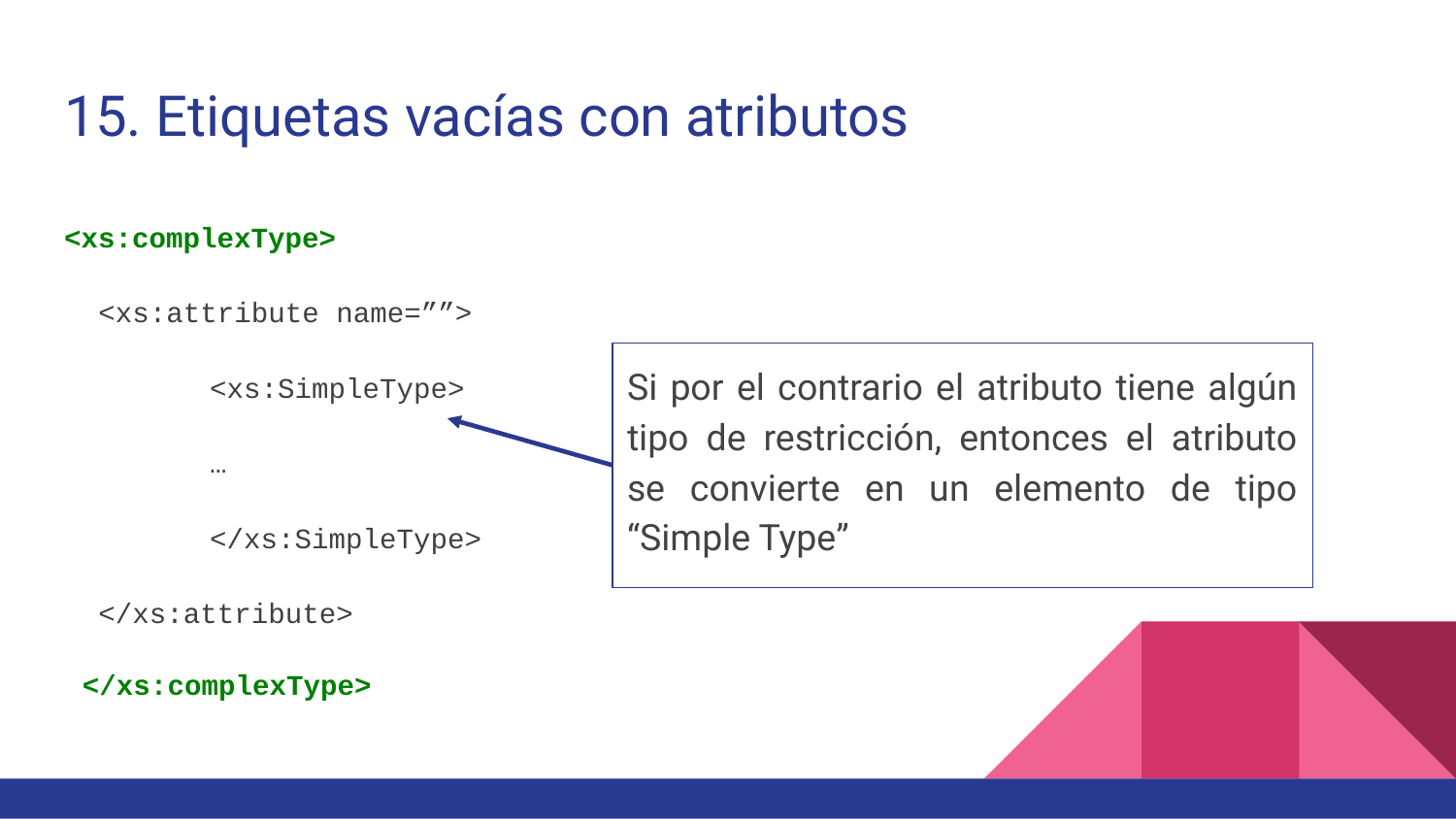

# 15. Etiquetas vacías con atributos
<xs:complexType>
  <xs:attribute name=””>
	<xs:SimpleType>
	…
	</xs:SimpleType>
  </xs:attribute>
</xs:complexType>
Si por el contrario el atributo tiene algún tipo de restricción, entonces el atributo se convierte en un elemento de tipo “Simple Type”